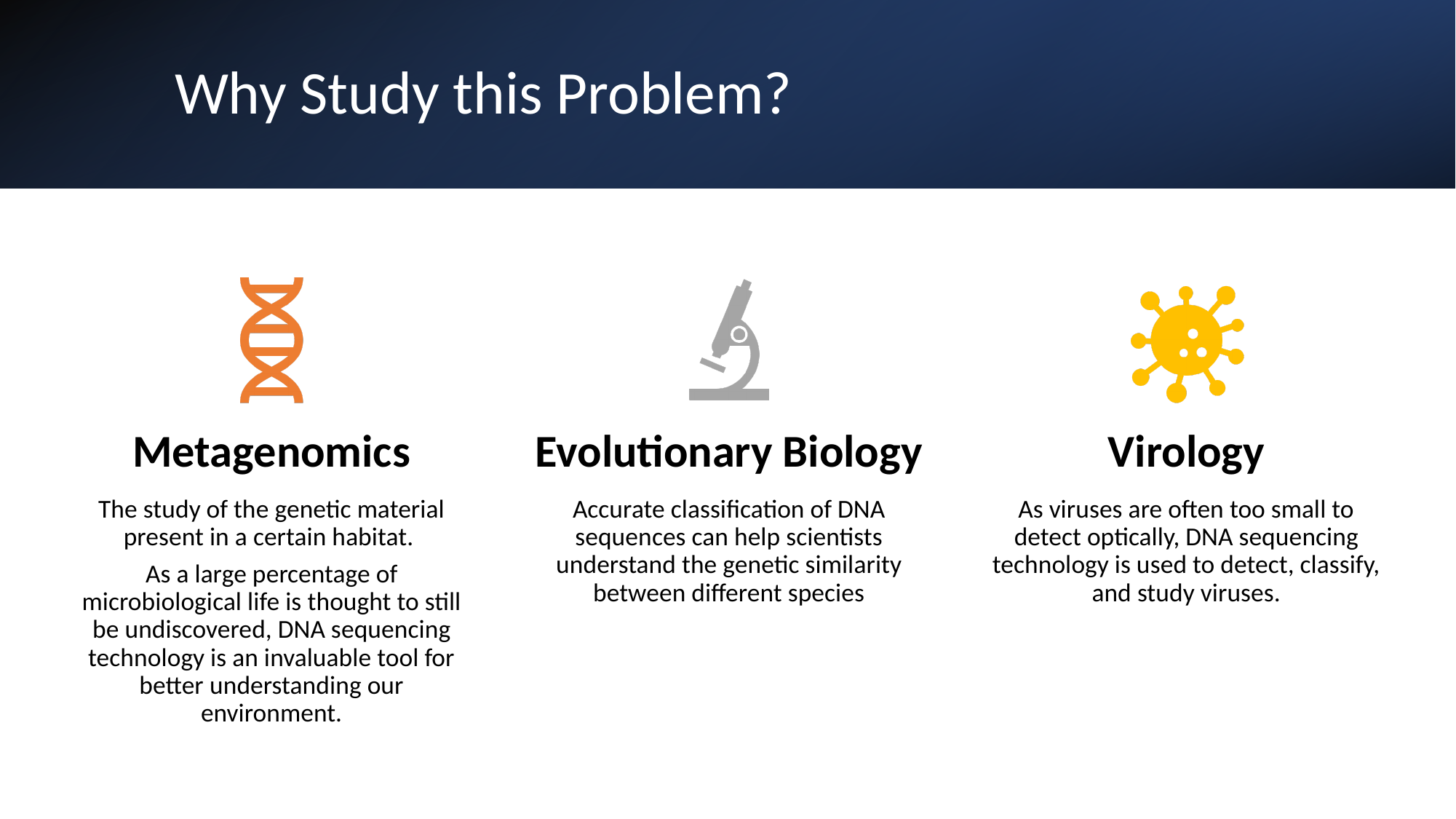

# Why Study this Problem?
Metagenomics
The study of the genetic material present in a certain habitat.
As a large percentage of microbiological life is thought to still be undiscovered, DNA sequencing technology is an invaluable tool for better understanding our environment.
Evolutionary Biology
Accurate classification of DNA sequences can help scientists understand the genetic similarity between different species
Virology
As viruses are often too small to detect optically, DNA sequencing technology is used to detect, classify, and study viruses.